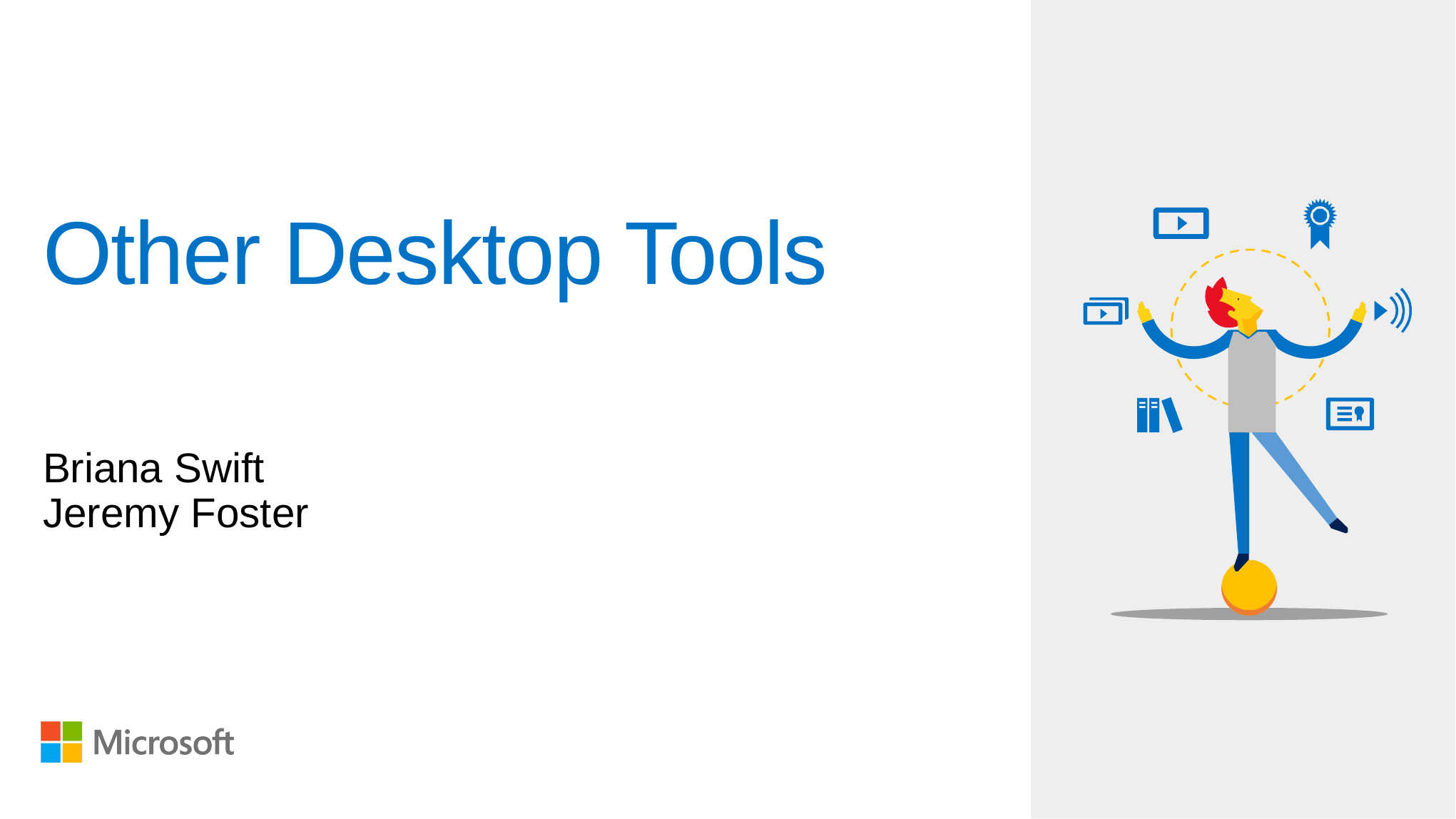

# Other Desktop Tools
Briana Swift
Jeremy Foster